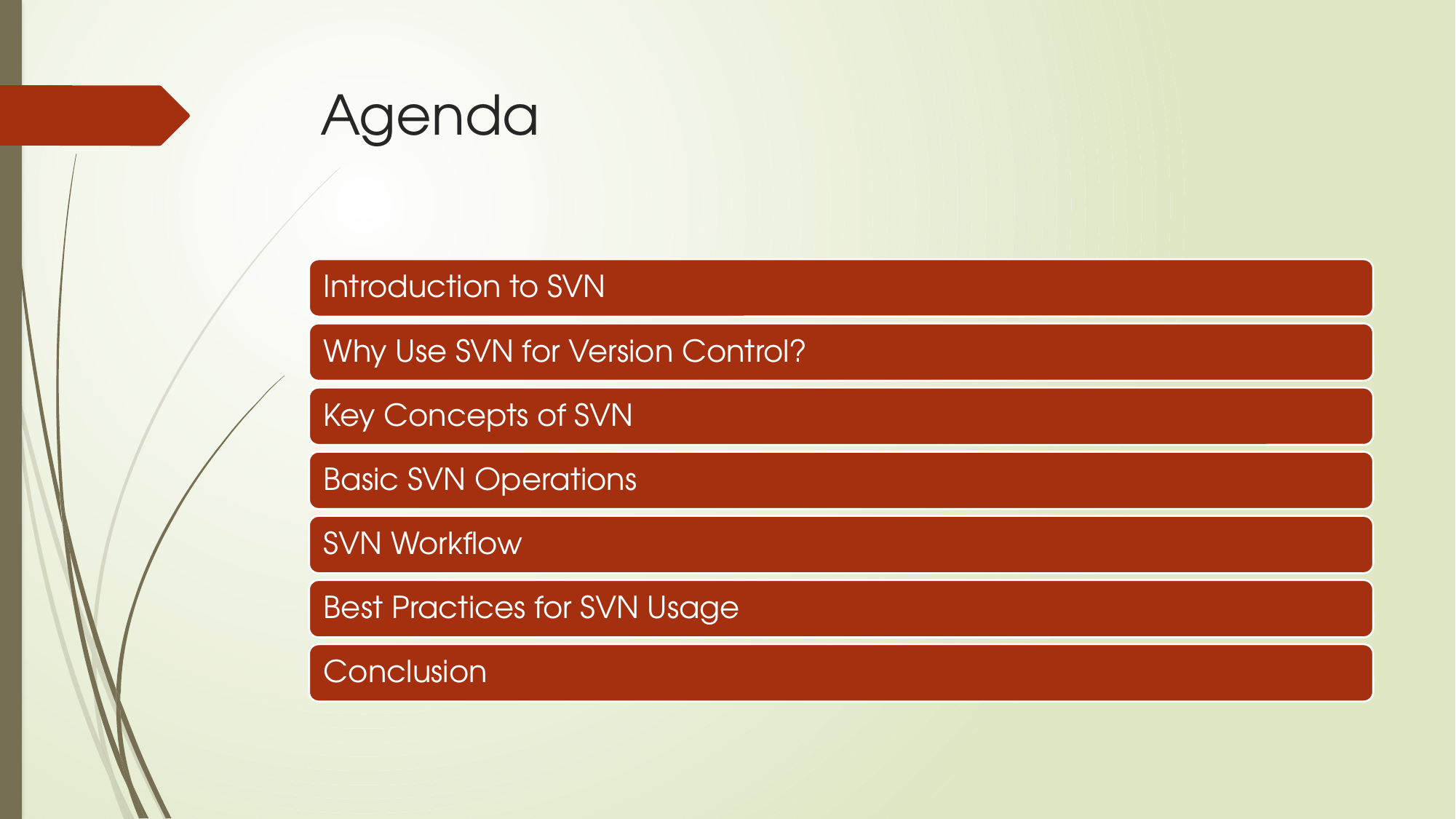

# Agenda
Introduction to SVN
Why Use SVN for Version Control?
Key Concepts of SVN
Basic SVN Operations
SVN Workflow
Best Practices for SVN Usage
Conclusion